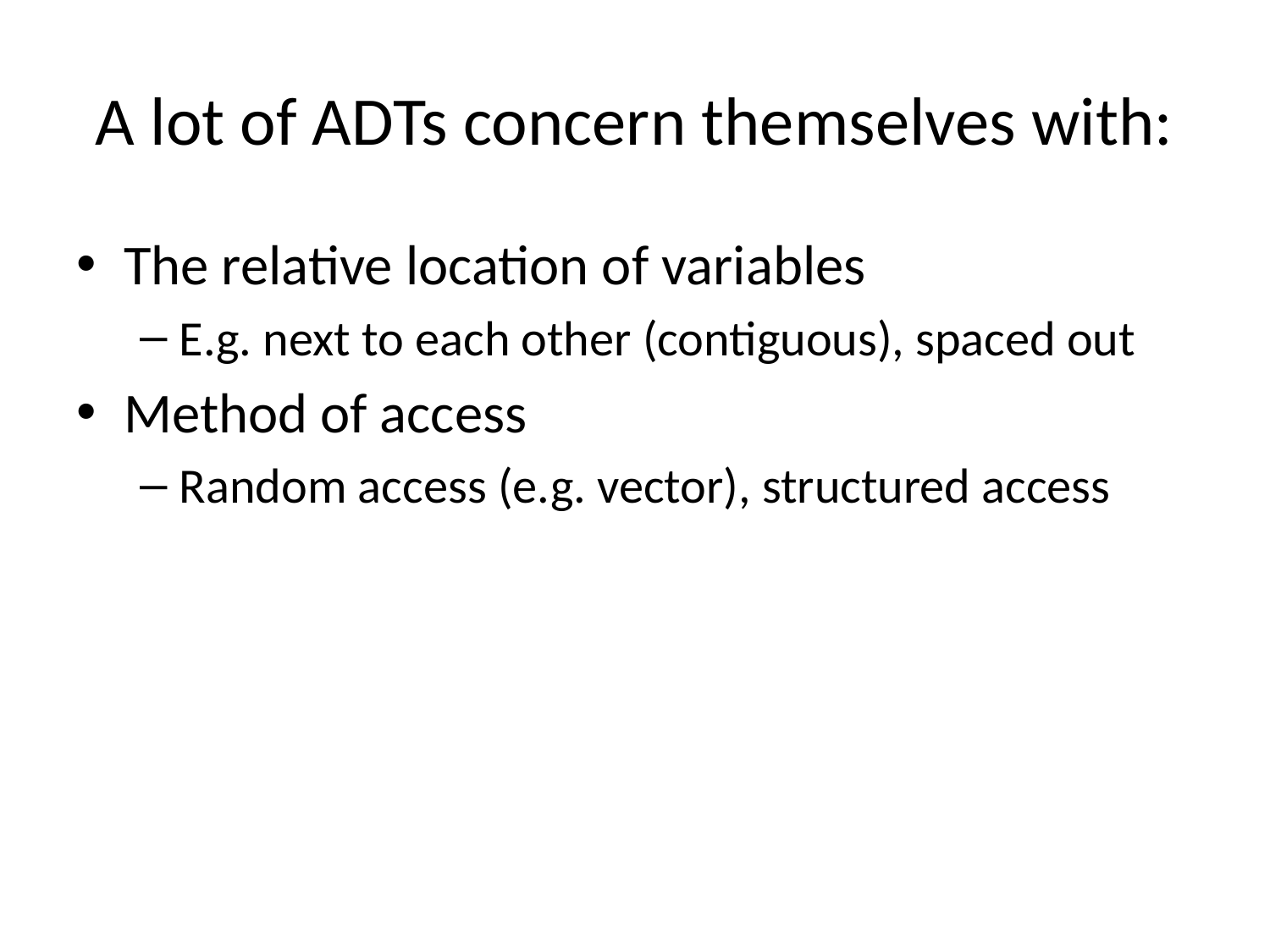

# A lot of ADTs concern themselves with:
The relative location of variables
E.g. next to each other (contiguous), spaced out
Method of access
Random access (e.g. vector), structured access